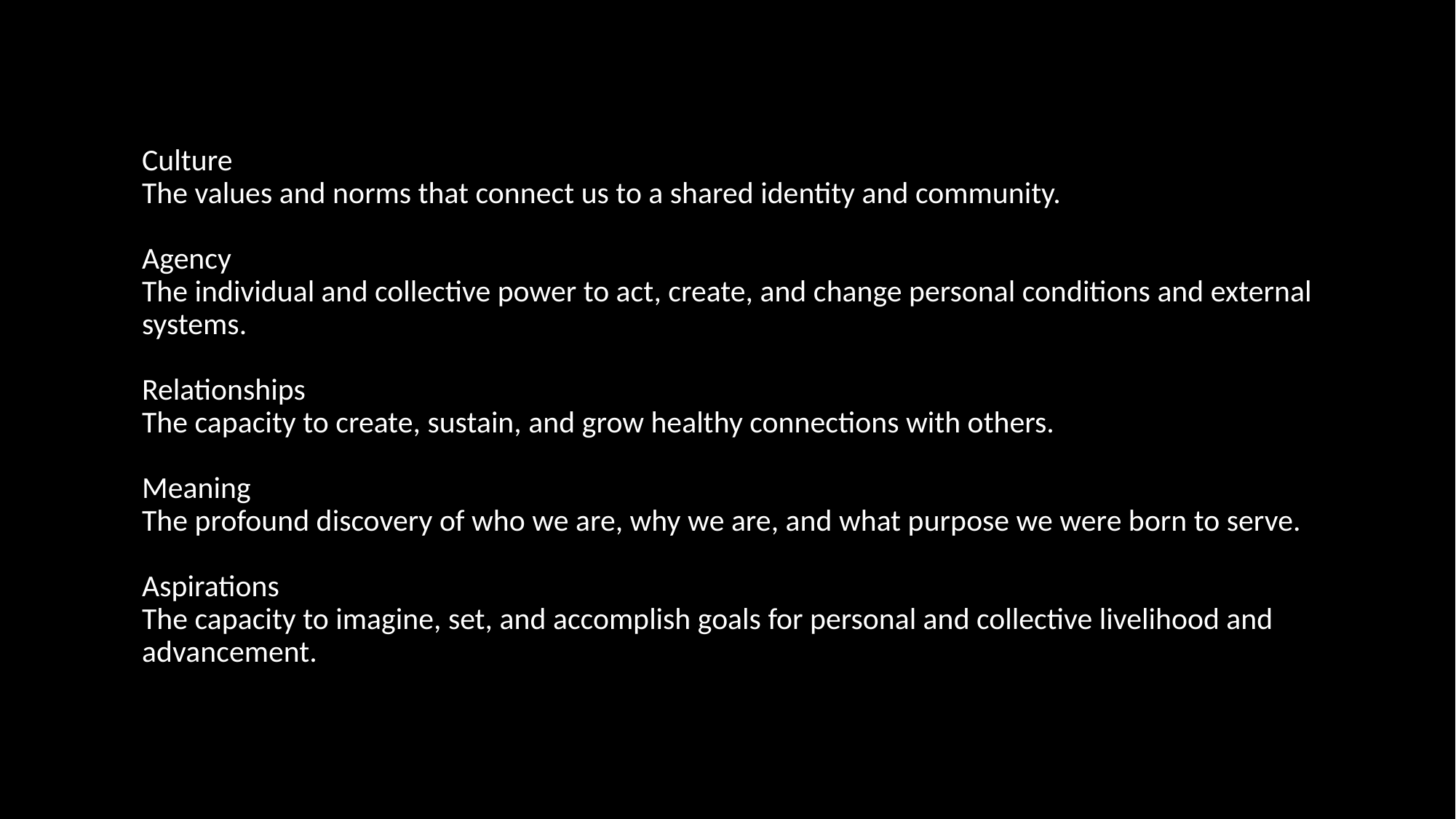

Culture
The values and norms that connect us to a shared identity and community.

Agency
The individual and collective power to act, create, and change personal conditions and external systems.

Relationships
The capacity to create, sustain, and grow healthy connections with others.

Meaning
The profound discovery of who we are, why we are, and what purpose we were born to serve.

Aspirations
The capacity to imagine, set, and accomplish goals for personal and collective livelihood and
advancement.